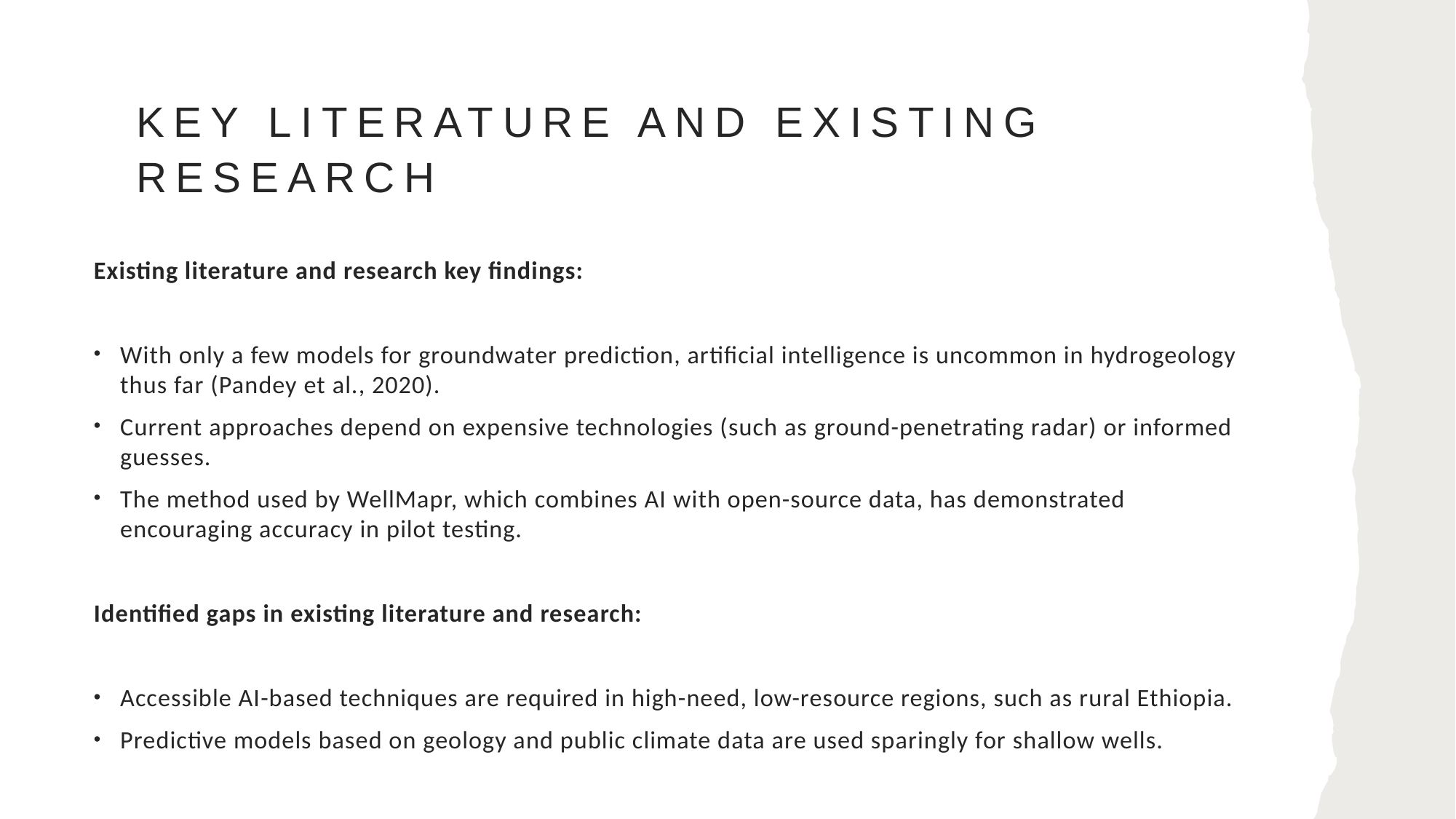

# Key literature and existing research
Existing literature and research key findings:

With only a few models for groundwater prediction, artificial intelligence is uncommon in hydrogeology thus far (Pandey et al., 2020).
Current approaches depend on expensive technologies (such as ground-penetrating radar) or informed guesses.
The method used by WellMapr, which combines AI with open-source data, has demonstrated encouraging accuracy in pilot testing.

Identified gaps in existing literature and research:

Accessible AI-based techniques are required in high-need, low-resource regions, such as rural Ethiopia.
Predictive models based on geology and public climate data are used sparingly for shallow wells.